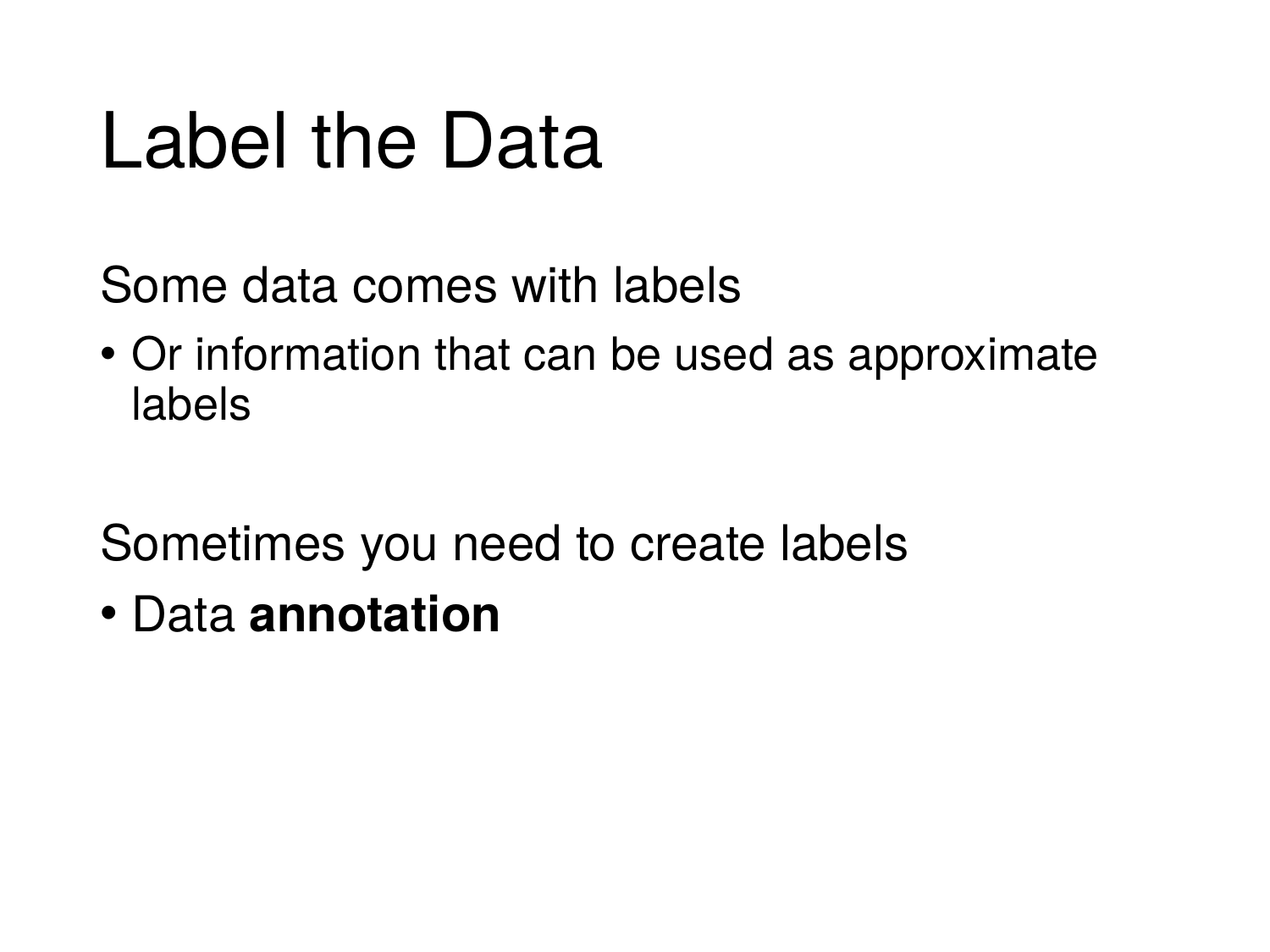

# Label the Data
Some data comes with labels
Or information that can be used as approximate labels

Sometimes you need to create labels
Data annotation